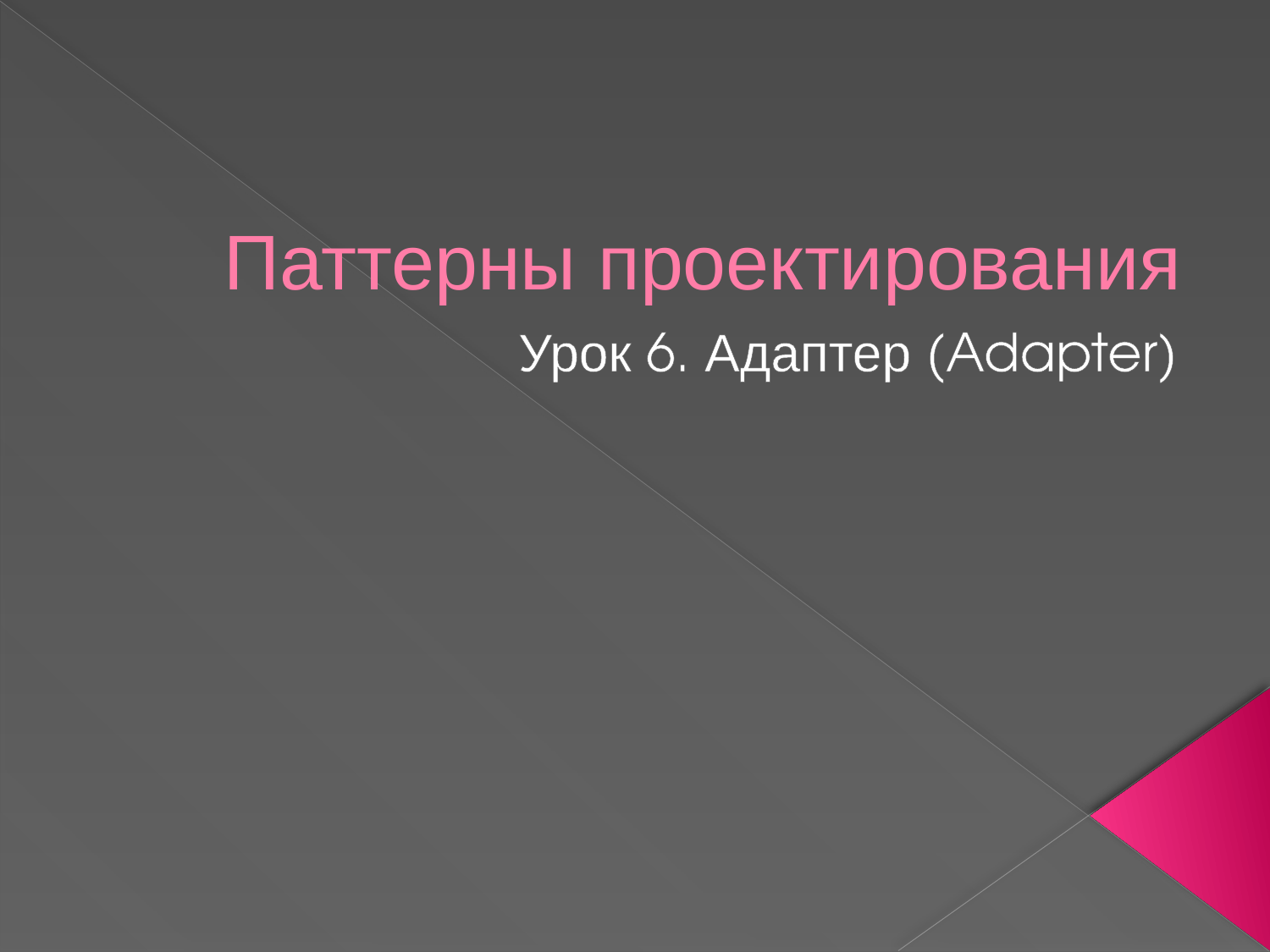

# Паттерны проектирования
Урок 6. Адаптер (Adapter)